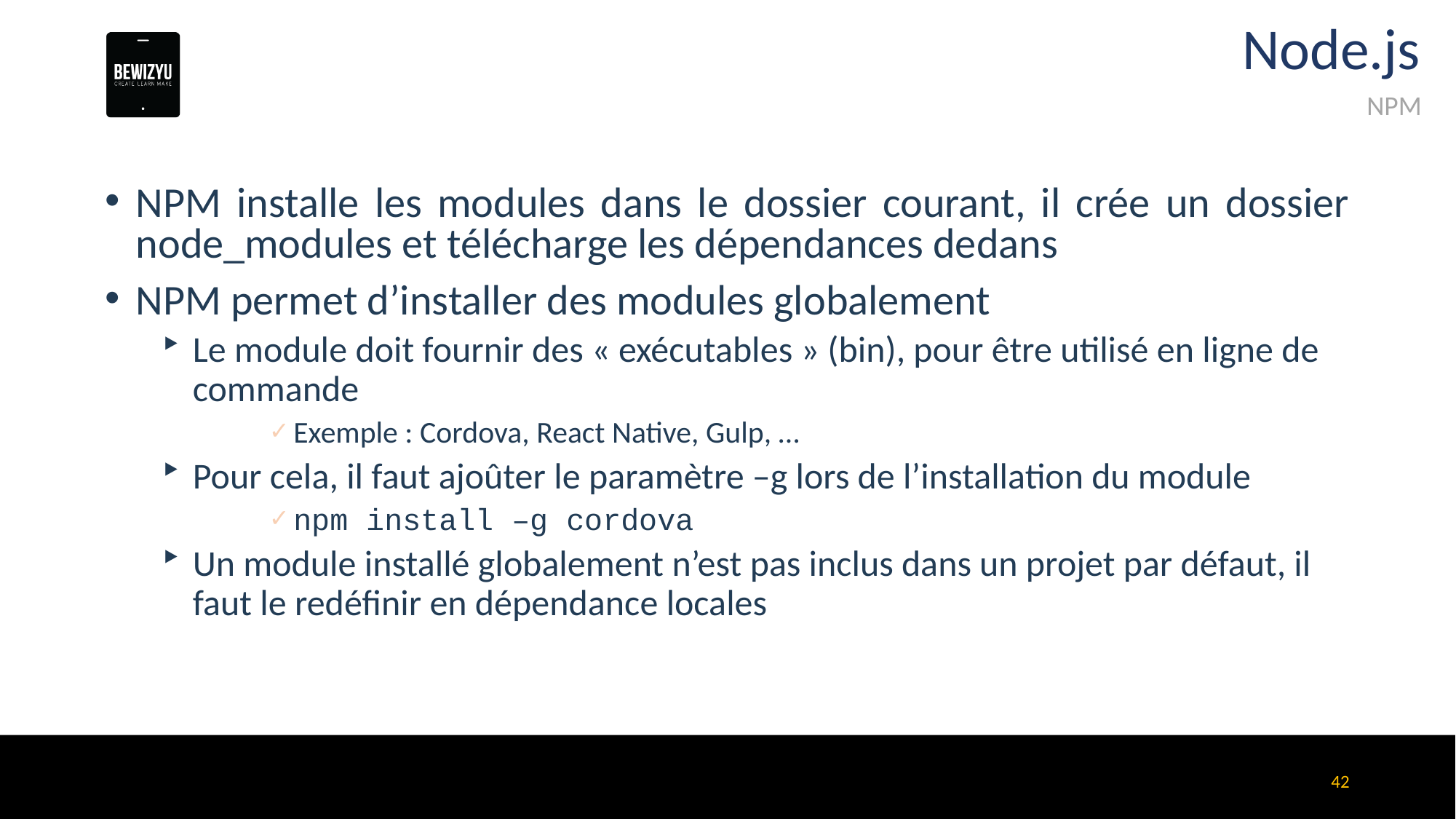

# Node.js
NPM
NPM installe les modules dans le dossier courant, il crée un dossier node_modules et télécharge les dépendances dedans
NPM permet d’installer des modules globalement
Le module doit fournir des « exécutables » (bin), pour être utilisé en ligne de commande
Exemple : Cordova, React Native, Gulp, …
Pour cela, il faut ajoûter le paramètre –g lors de l’installation du module
npm install –g cordova
Un module installé globalement n’est pas inclus dans un projet par défaut, il faut le redéfinir en dépendance locales
42